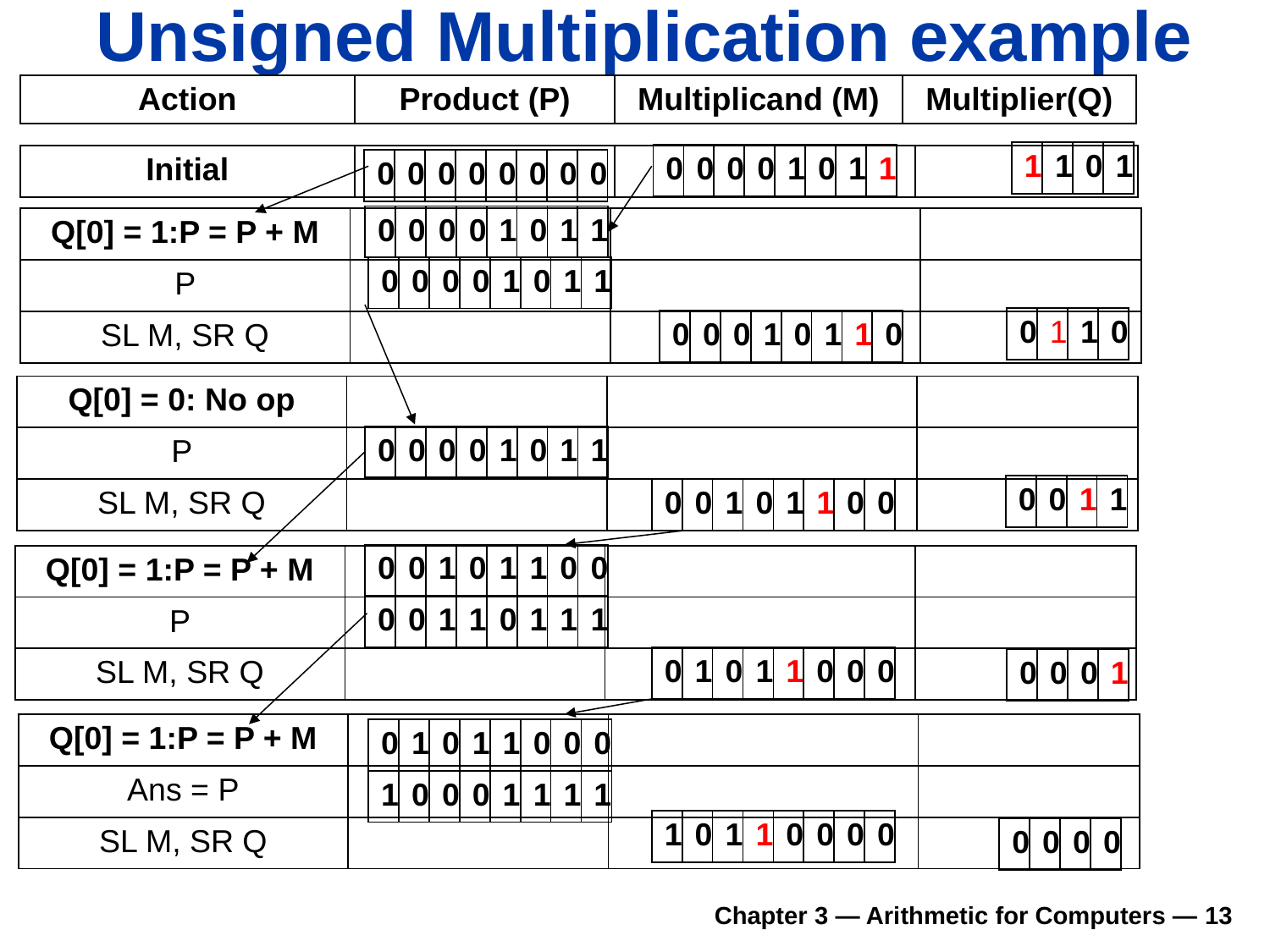

# Unsigned Multiplication example
| Action | Product (P) | Multiplicand (M) | Multiplier(Q) |
| --- | --- | --- | --- |
| 1 | 1 | 0 | 1 |
| --- | --- | --- | --- |
| 0 | 0 | 0 | 0 | 1 | 0 | 1 | 1 |
| --- | --- | --- | --- | --- | --- | --- | --- |
| Initial |  |  |  |
| --- | --- | --- | --- |
| 0 | 0 | 0 | 0 | 0 | 0 | 0 | 0 |
| --- | --- | --- | --- | --- | --- | --- | --- |
| 0 | 0 | 0 | 0 | 1 | 0 | 1 | 1 |
| --- | --- | --- | --- | --- | --- | --- | --- |
| Q[0] = 1:P = P + M |  |  |  |
| --- | --- | --- | --- |
| P |  |  |  |
| SL M, SR Q |  |  |  |
| 0 | 0 | 0 | 0 | 1 | 0 | 1 | 1 |
| --- | --- | --- | --- | --- | --- | --- | --- |
| 0 | 1 | 1 | 0 |
| --- | --- | --- | --- |
| 0 | 0 | 0 | 1 | 0 | 1 | 1 | 0 |
| --- | --- | --- | --- | --- | --- | --- | --- |
| Q[0] = 0: No op |  |  |  |
| --- | --- | --- | --- |
| P |  |  |  |
| SL M, SR Q |  |  |  |
| 0 | 0 | 0 | 0 | 1 | 0 | 1 | 1 |
| --- | --- | --- | --- | --- | --- | --- | --- |
| 0 | 0 | 1 | 1 |
| --- | --- | --- | --- |
| 0 | 0 | 1 | 0 | 1 | 1 | 0 | 0 |
| --- | --- | --- | --- | --- | --- | --- | --- |
| 0 | 0 | 1 | 0 | 1 | 1 | 0 | 0 |
| --- | --- | --- | --- | --- | --- | --- | --- |
| Q[0] = 1:P = P + M |  |  |  |
| --- | --- | --- | --- |
| P |  |  |  |
| SL M, SR Q |  |  |  |
| 0 | 0 | 1 | 1 | 0 | 1 | 1 | 1 |
| --- | --- | --- | --- | --- | --- | --- | --- |
| 0 | 1 | 0 | 1 | 1 | 0 | 0 | 0 |
| --- | --- | --- | --- | --- | --- | --- | --- |
| 0 | 0 | 0 | 1 |
| --- | --- | --- | --- |
| Q[0] = 1:P = P + M |  |  | A |
| --- | --- | --- | --- |
| Ans = P |  |  |  |
| SL M, SR Q |  |  |  |
| 0 | 1 | 0 | 1 | 1 | 0 | 0 | 0 |
| --- | --- | --- | --- | --- | --- | --- | --- |
| 1 | 0 | 0 | 0 | 1 | 1 | 1 | 1 |
| --- | --- | --- | --- | --- | --- | --- | --- |
| 1 | 0 | 1 | 1 | 0 | 0 | 0 | 0 |
| --- | --- | --- | --- | --- | --- | --- | --- |
| 0 | 0 | 0 | 0 |
| --- | --- | --- | --- |
Chapter 3 — Arithmetic for Computers — 13